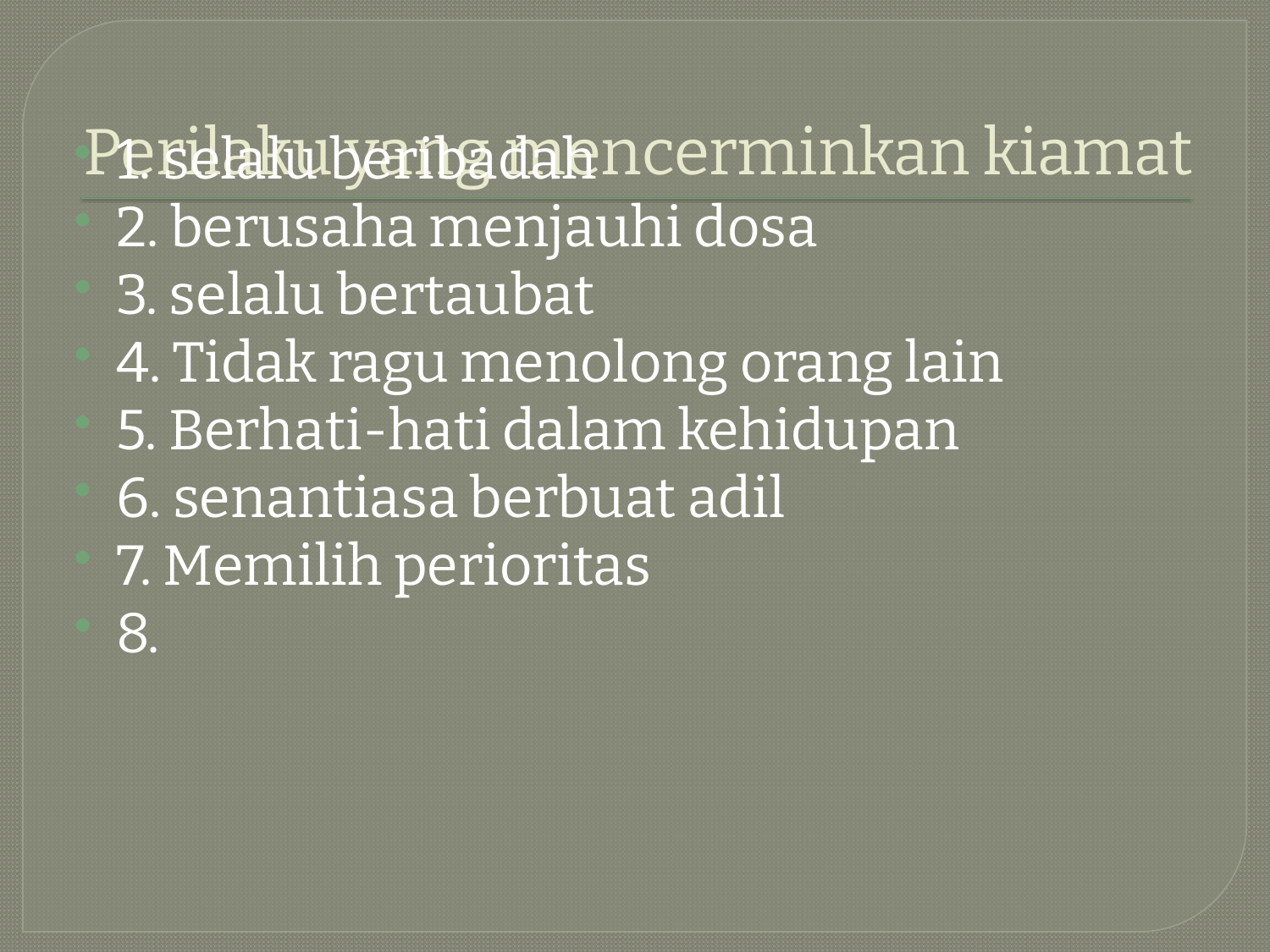

# Perilaku yang mencerminkan kiamat
1. selalu beribadah
2. berusaha menjauhi dosa
3. selalu bertaubat
4. Tidak ragu menolong orang lain
5. Berhati-hati dalam kehidupan
6. senantiasa berbuat adil
7. Memilih perioritas
8.